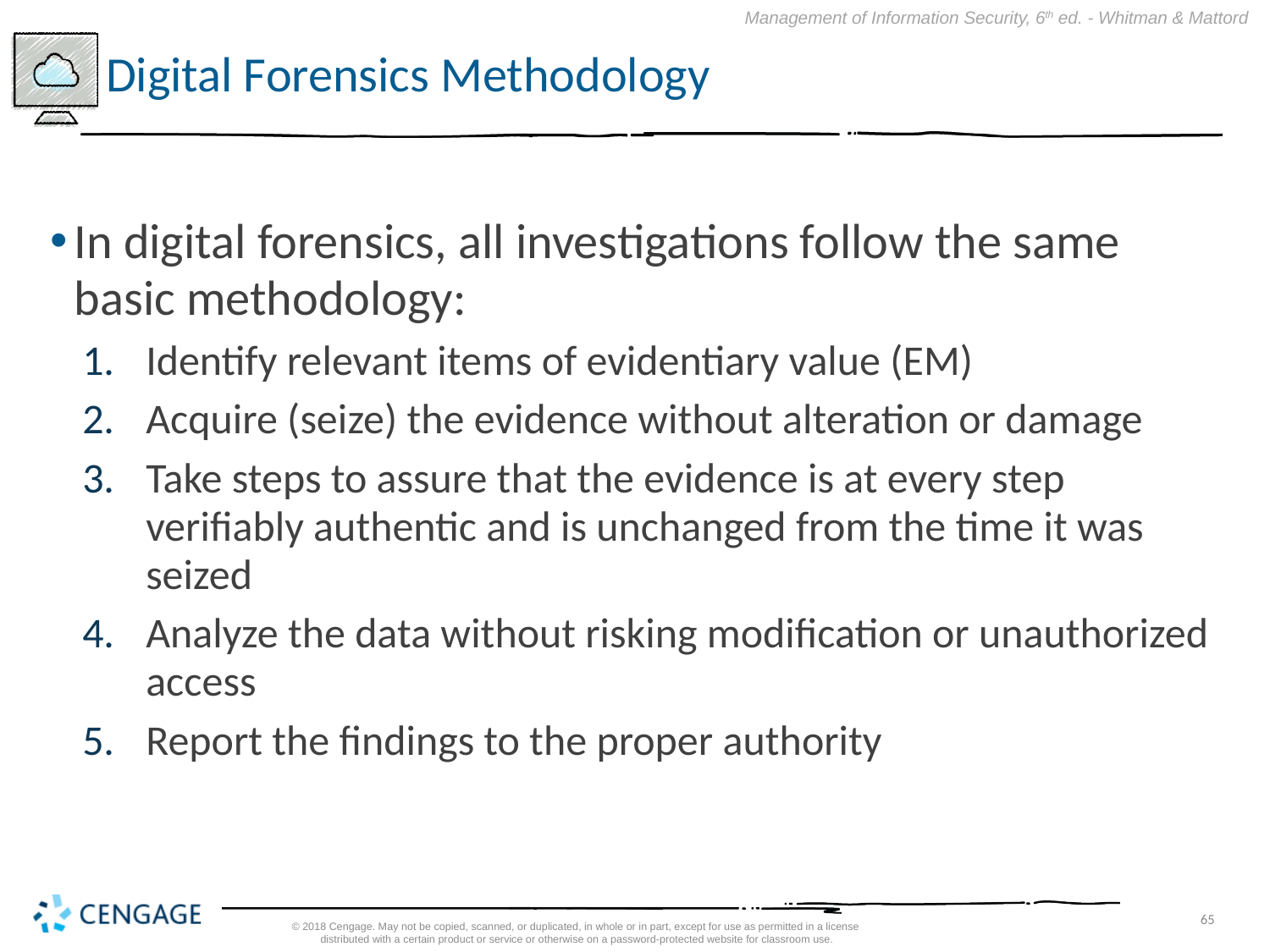

# Digital Forensics Methodology
In digital forensics, all investigations follow the same basic methodology:
Identify relevant items of evidentiary value (EM)
Acquire (seize) the evidence without alteration or damage
Take steps to assure that the evidence is at every step verifiably authentic and is unchanged from the time it was seized
Analyze the data without risking modification or unauthorized access
Report the findings to the proper authority